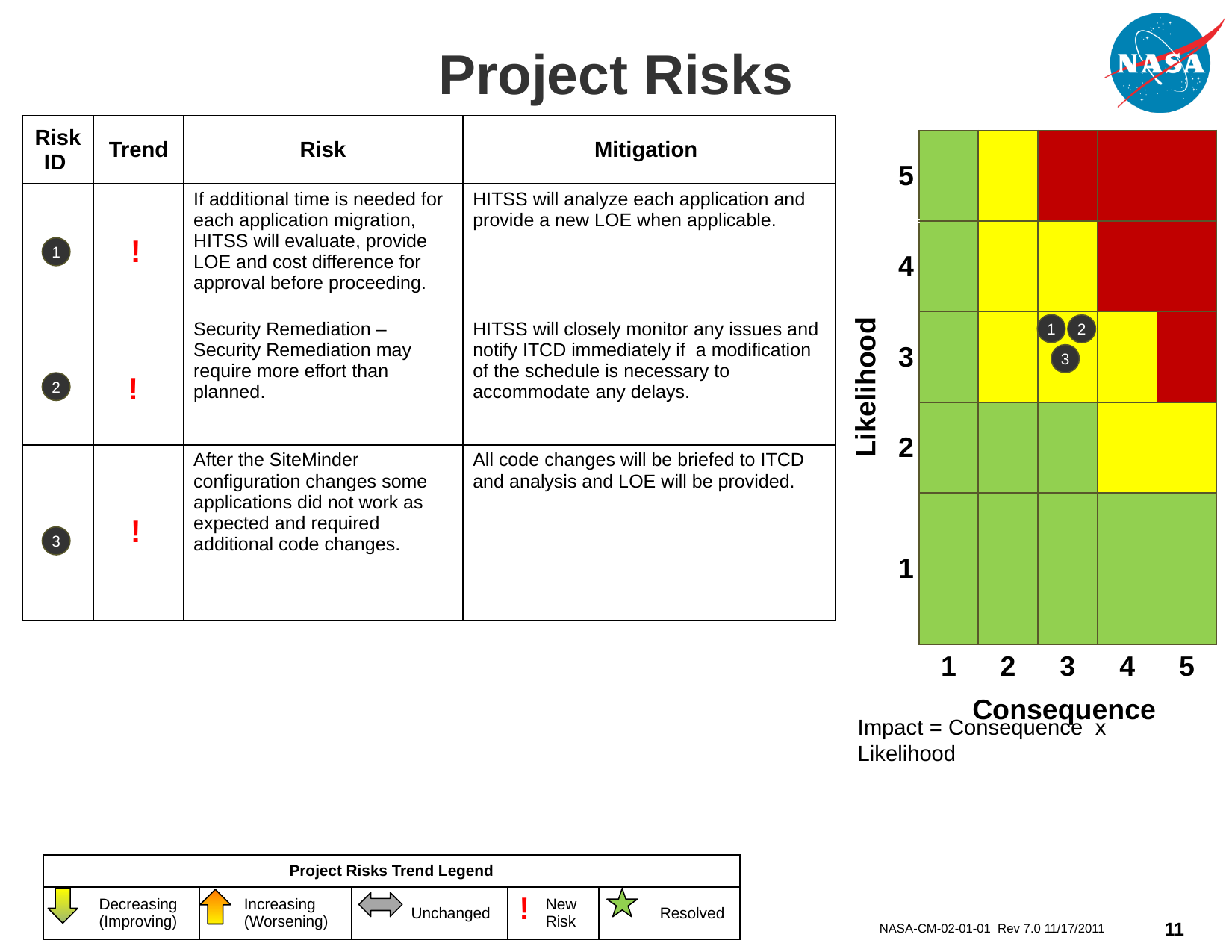

Project Risks
| Risk ID | Trend | Risk | Mitigation |
| --- | --- | --- | --- |
|  |  | If additional time is needed for each application migration, HITSS will evaluate, provide LOE and cost difference for approval before proceeding. | HITSS will analyze each application and provide a new LOE when applicable. |
|  |  | Security Remediation – Security Remediation may require more effort than planned. | HITSS will closely monitor any issues and notify ITCD immediately if  a modification of the schedule is necessary to accommodate any delays. |
|  |  | After the SiteMinder configuration changes some applications did not work as expected and required additional code changes. | All code changes will be briefed to ITCD and analysis and LOE will be provided. |
| Likelihood | 5 |  |  |  |  |  |
| --- | --- | --- | --- | --- | --- | --- |
|  | 4 |  |  |  |  |  |
|  | 3 |  |  |  |  |  |
|  | 2 |  |  |  |  |  |
|  | 1 |  |  |  |  |  |
|  |  | 1 | 2 | 3 | 4 | 5 |
|  |  | Consequence |  |  |  |  |
!
1

1
2
3
!
2
!
3
Impact = Consequence  x  Likelihood
| Project Risks Trend Legend |  |  |  |  |  |  |  |  |  |
| --- | --- | --- | --- | --- | --- | --- | --- | --- | --- |
|  | Decreasing (Improving) |  | Increasing (Worsening) |  | Unchanged |  | New Risk |  | Resolved |
!

NASA-CM-02-01-01  Rev 7.0 11/17/2011
11